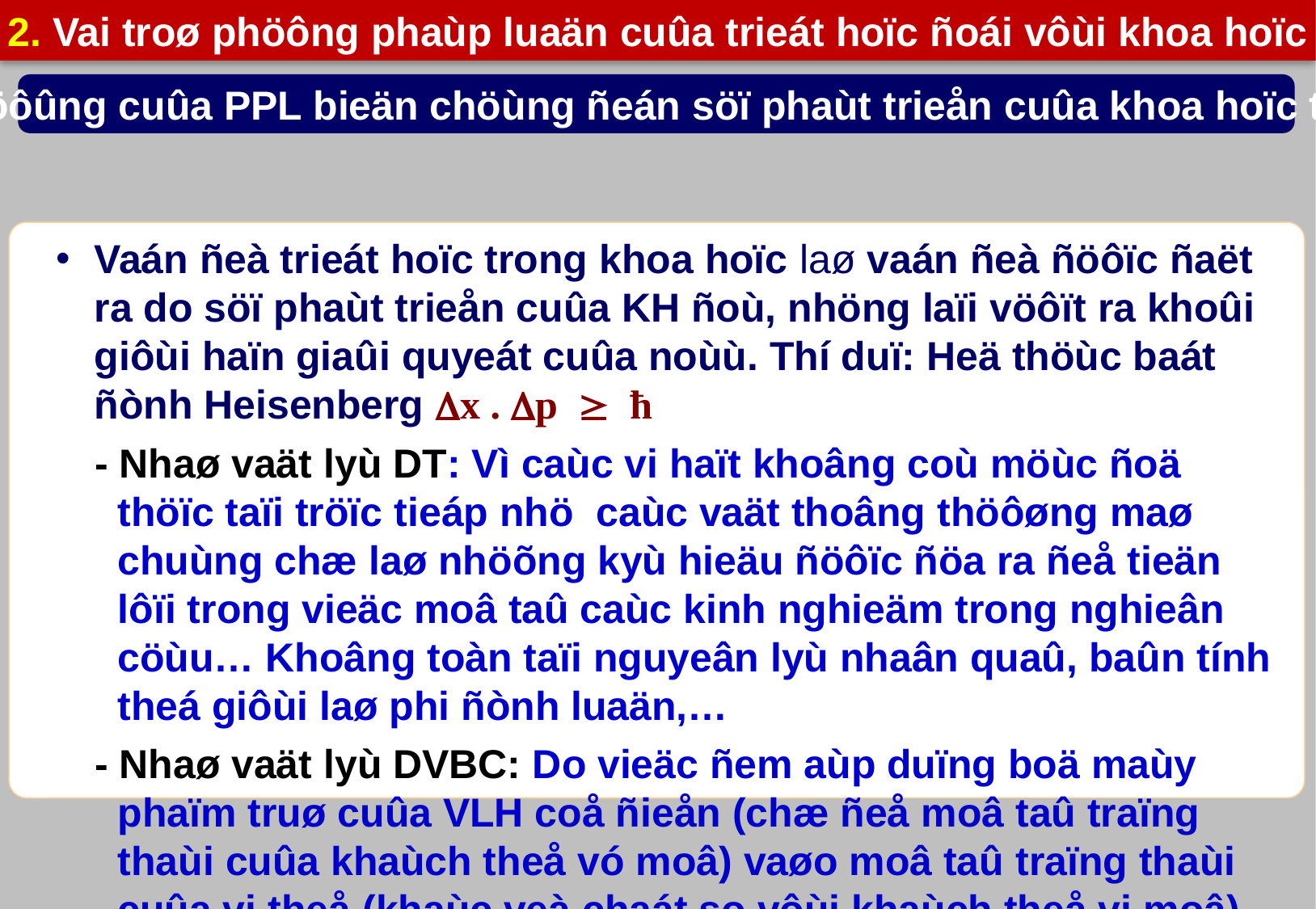

2. Vai troø phöông phaùp luaän cuûa trieát hoïc ñoái vôùi khoa hoïc
Aûnh höôûng cuûa PPL bieän chöùng ñeán söï phaùt trieån cuûa khoa hoïc töï nhieân
Vaán ñeà trieát hoïc trong khoa hoïc laø vaán ñeà ñöôïc ñaët ra do söï phaùt trieån cuûa KH ñoù, nhöng laïi vöôït ra khoûi giôùi haïn giaûi quyeát cuûa noùù. Thí duï: Heä thöùc baát ñònh Heisenberg Δx . Δp  ≥  ħ
- Nhaø vaät lyù DT: Vì caùc vi haït khoâng coù möùc ñoä thöïc taïi tröïc tieáp nhö  caùc vaät thoâng thöôøng maø chuùng chæ laø nhöõng kyù hieäu ñöôïc ñöa ra ñeå tieän lôïi trong vieäc moâ taû caùc kinh nghieäm trong nghieân cöùu… Khoâng toàn taïi nguyeân lyù nhaân quaû, baûn tính theá giôùi laø phi ñònh luaän,…
- Nhaø vaät lyù DVBC: Do vieäc ñem aùp duïng boä maùy phaïm truø cuûa VLH coå ñieån (chæ ñeå moâ taû traïng thaùi cuûa khaùch theå vó moâ) vaøo moâ taû traïng thaùi cuûa vi theå (khaùc veà chaát so vôùi khaùch theå vi moâ) maø khoâng hieäu chænh cho phuø hôïp vôùi theá giôùi vi moâ.